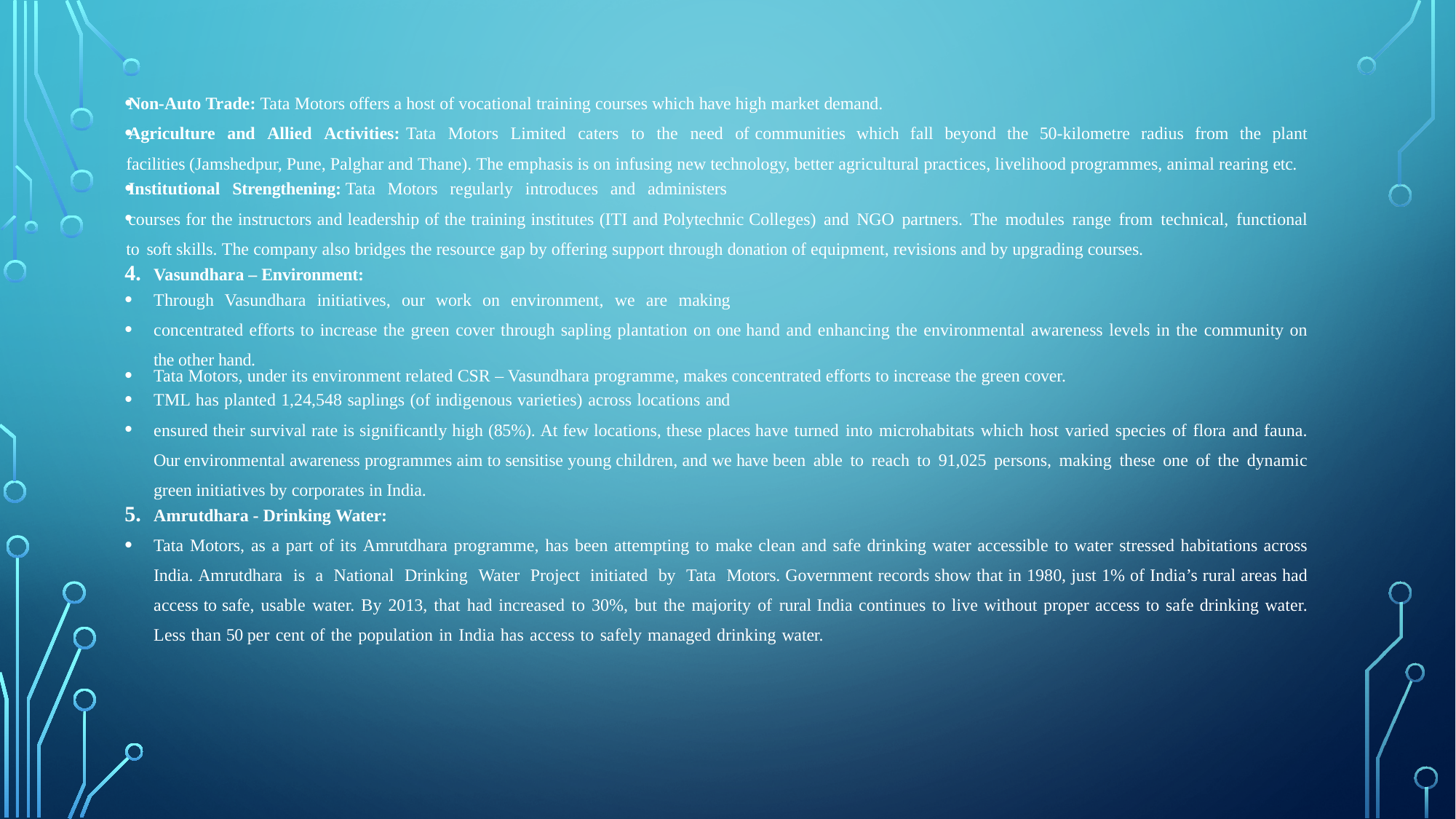

Non-Auto Trade: Tata Motors offers a host of vocational training courses which have high market demand.
Agriculture and Allied Activities: Tata Motors Limited caters to the need of communities which fall beyond the 50-kilometre radius from the plant facilities (Jamshedpur, Pune, Palghar and Thane). The emphasis is on infusing new technology, better agricultural practices, livelihood programmes, animal rearing etc.
Institutional  Strengthening: Tata  Motors  regularly  introduces  and  administers
courses for the instructors and leadership of the training institutes (ITI and Polytechnic Colleges) and NGO partners. The modules range from technical, functional to soft skills. The company also bridges the resource gap by offering support through donation of equipment, revisions and by upgrading courses.
Vasundhara – Environment:
Through Vasundhara initiatives, our work on environment, we are making
concentrated efforts to increase the green cover through sapling plantation on one hand and enhancing the environmental awareness levels in the community on the other hand.
Tata Motors, under its environment related CSR – Vasundhara programme, makes concentrated efforts to increase the green cover.
TML has planted 1,24,548 saplings (of indigenous varieties) across locations and
ensured their survival rate is significantly high (85%). At few locations, these places have turned into microhabitats which host varied species of flora and fauna. Our environmental awareness programmes aim to sensitise young children, and we have been able to reach to 91,025 persons, making these one of the dynamic green initiatives by corporates in India.
Amrutdhara - Drinking Water:
Tata Motors, as a part of its Amrutdhara programme, has been attempting to make clean and safe drinking water accessible to water stressed habitations across India. Amrutdhara is a National Drinking Water Project initiated by Tata Motors. Government records show that in 1980, just 1% of India’s rural areas had access to safe, usable water. By 2013, that had increased to 30%, but the majority of rural India continues to live without proper access to safe drinking water. Less than 50 per cent of the population in India has access to safely managed drinking water.